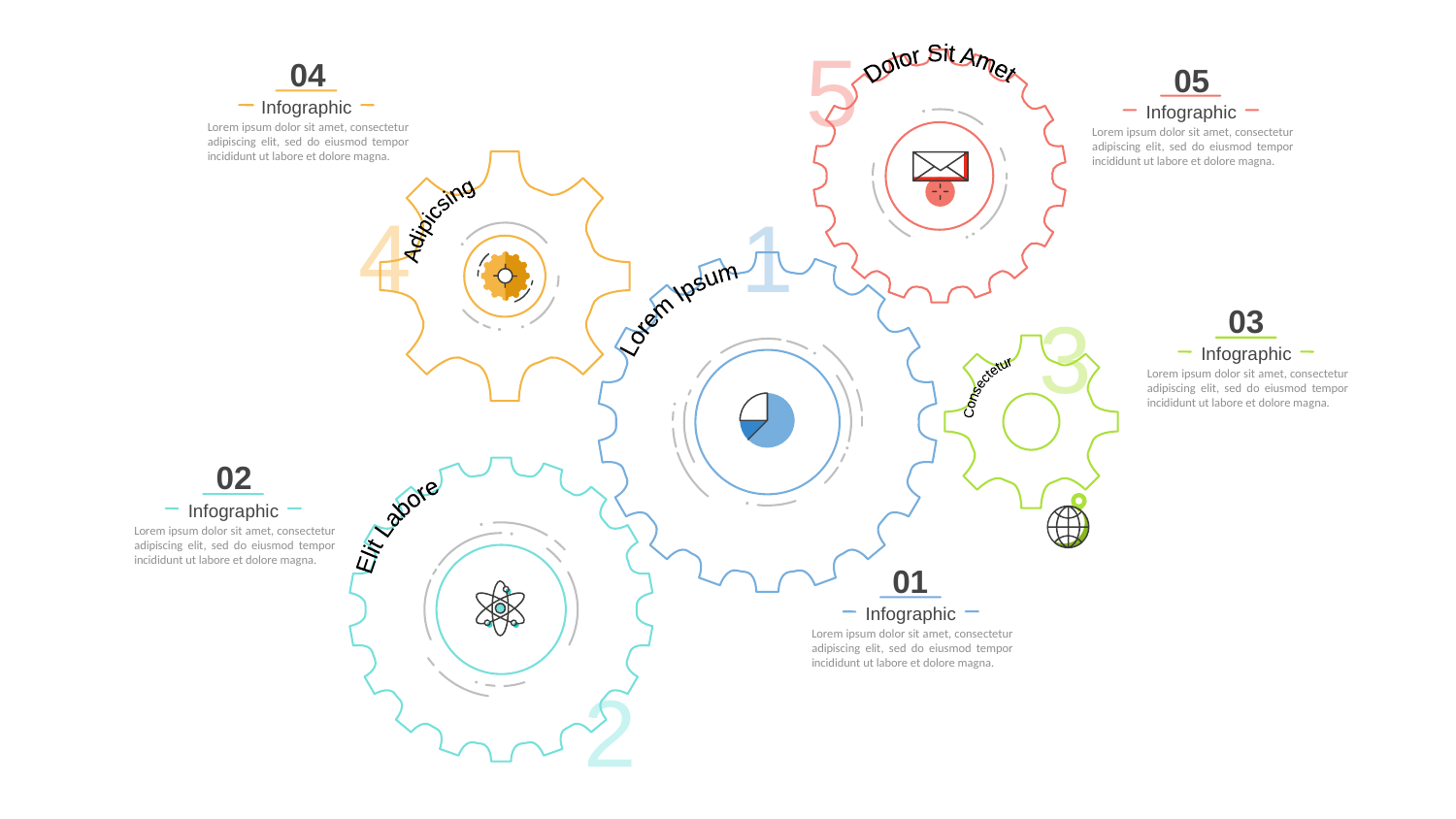

5

Dolor Sit Amet
04

Infographic
Lorem ipsum dolor sit amet, consectetur adipiscing elit, sed do eiusmod tempor incididunt ut labore et dolore magna.
05

Infographic
Lorem ipsum dolor sit amet, consectetur adipiscing elit, sed do eiusmod tempor incididunt ut labore et dolore magna.

Adipicsing
4
1

Lorem Ipsum
3
03

Infographic
Lorem ipsum dolor sit amet, consectetur adipiscing elit, sed do eiusmod tempor incididunt ut labore et dolore magna.

Consectetur

02

Infographic
Lorem ipsum dolor sit amet, consectetur adipiscing elit, sed do eiusmod tempor incididunt ut labore et dolore magna.

Elit Labore

01

Infographic
Lorem ipsum dolor sit amet, consectetur adipiscing elit, sed do eiusmod tempor incididunt ut labore et dolore magna.

2